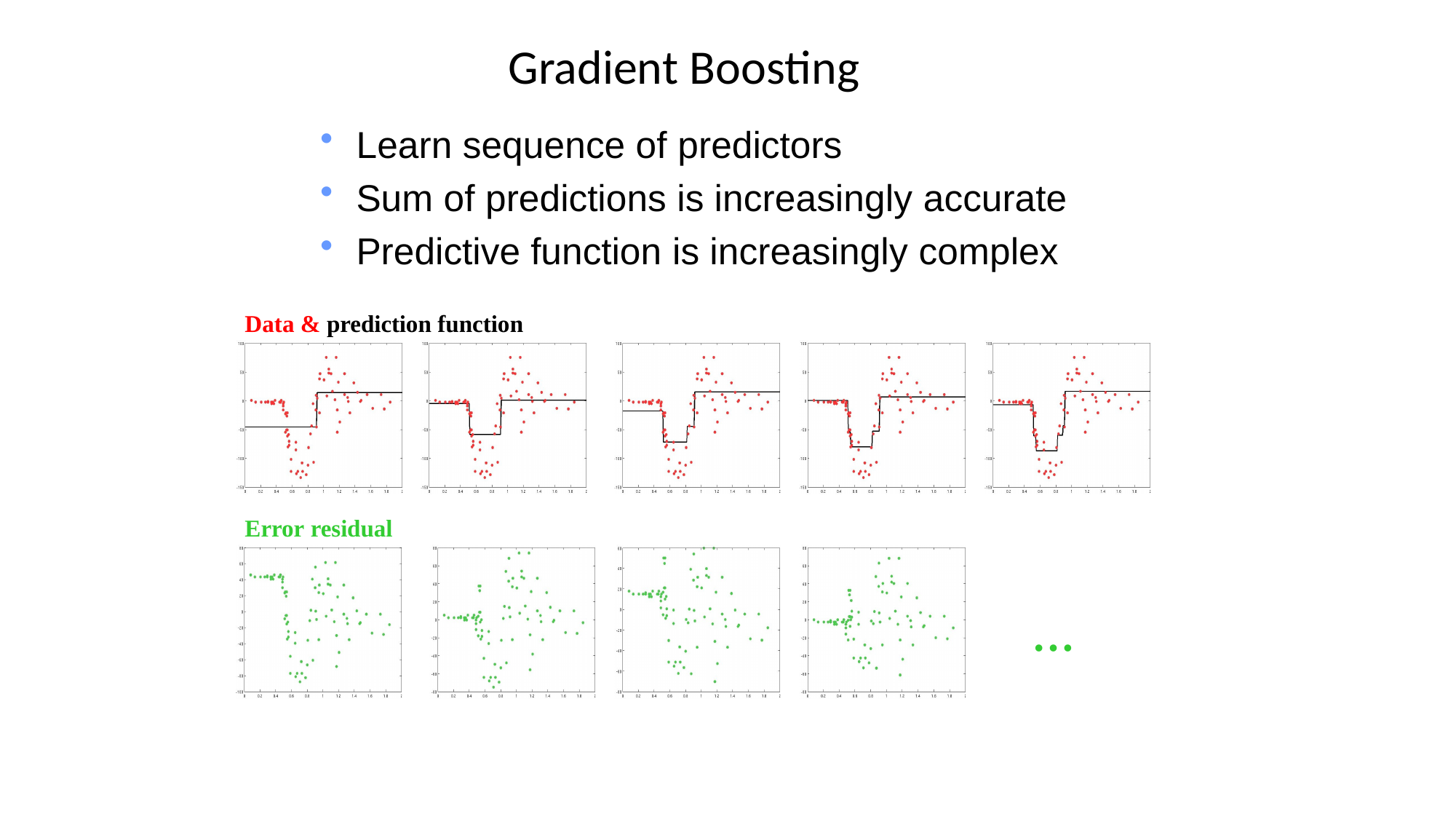

# Gradient Boosting
Learn sequence of predictors
Sum of predictions is increasingly accurate
Predictive function is increasingly complex
Data & prediction function

Error residual

…